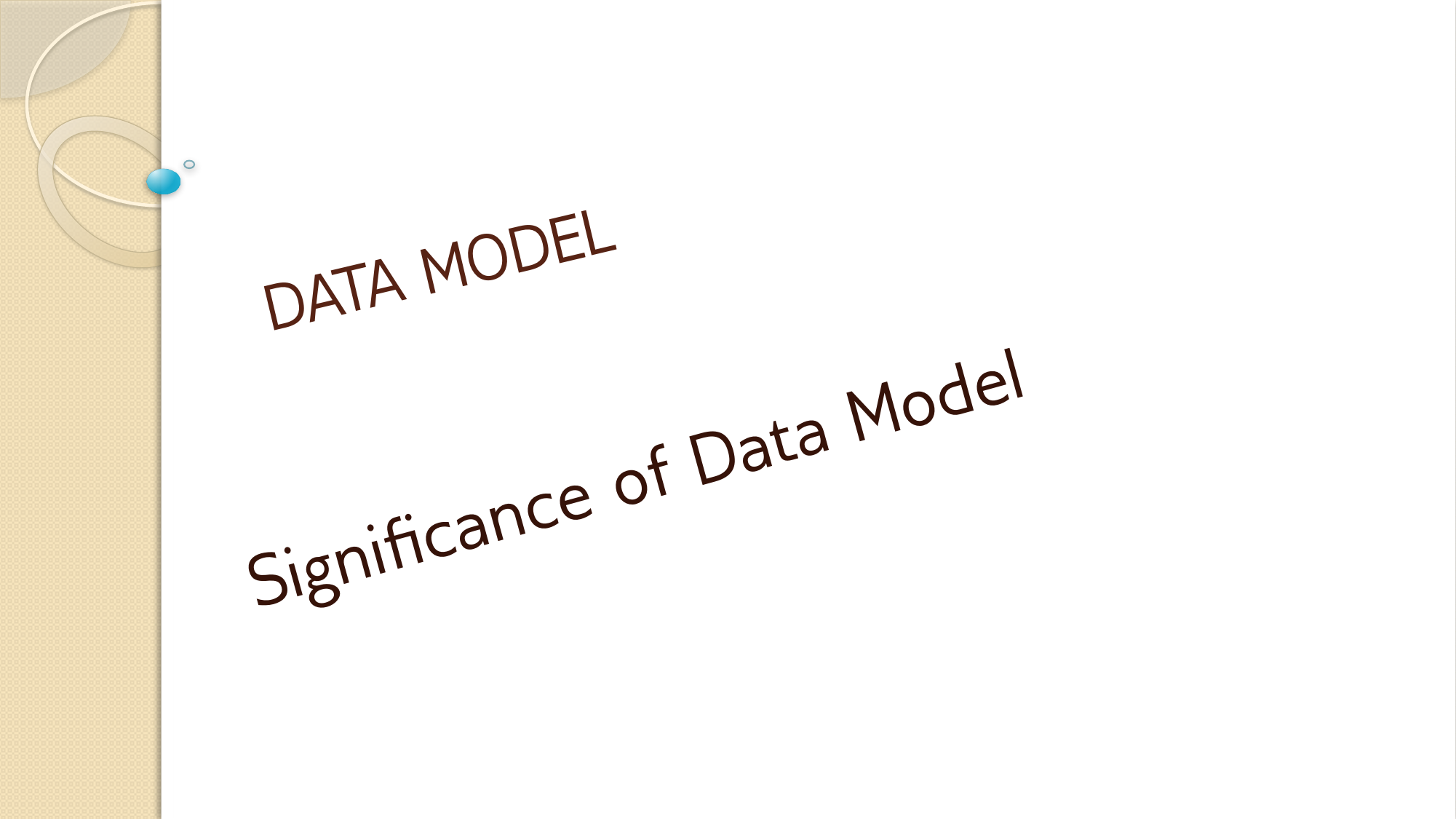

# DATA MODEL
Significance of Data Model